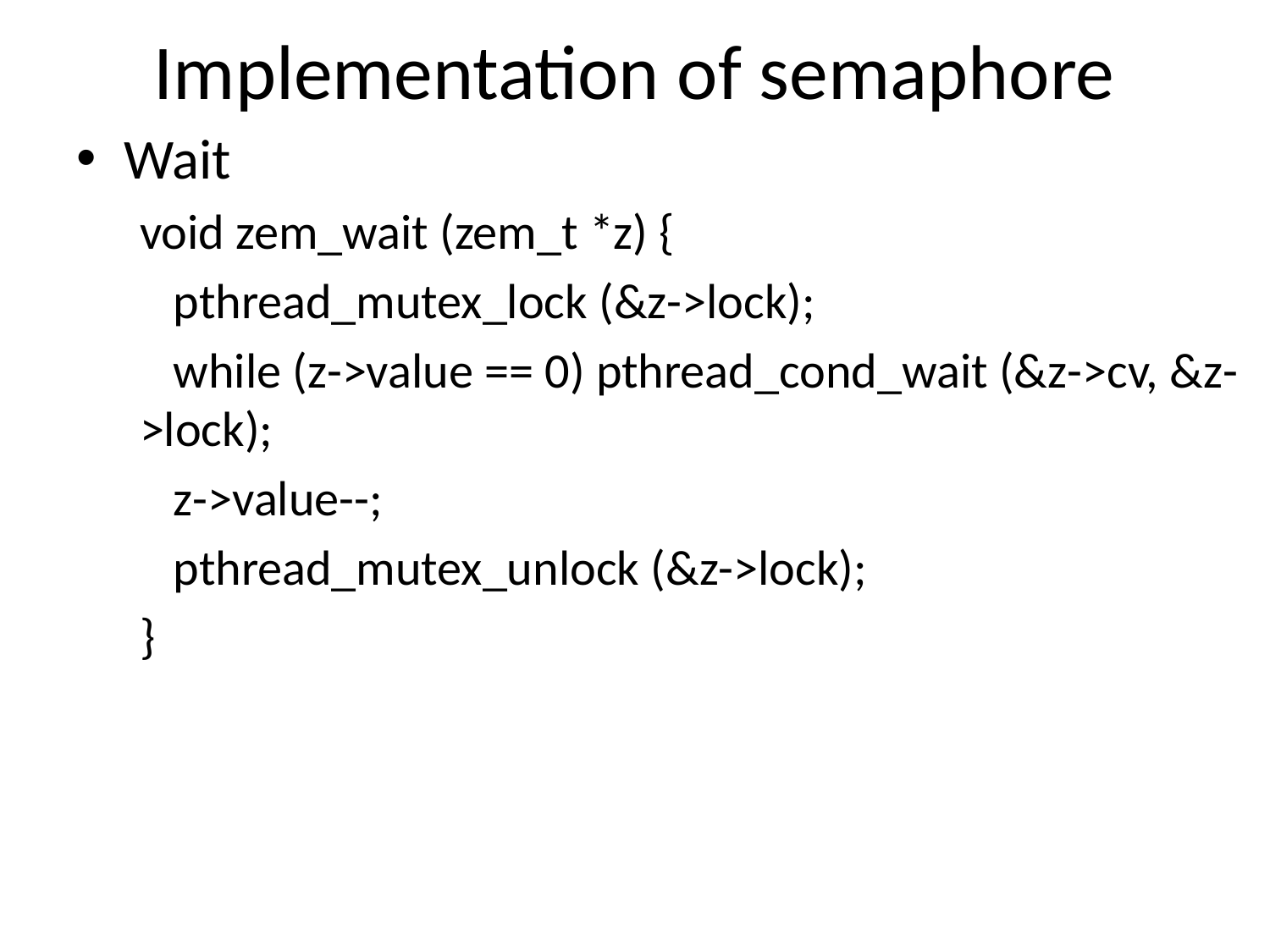

# Implementation of semaphore
Wait
void zem_wait (zem_t *z) {
   pthread_mutex_lock (&z->lock);
   while (z->value == 0) pthread_cond_wait (&z->cv, &z->lock);
   z->value--;
   pthread_mutex_unlock (&z->lock);
}